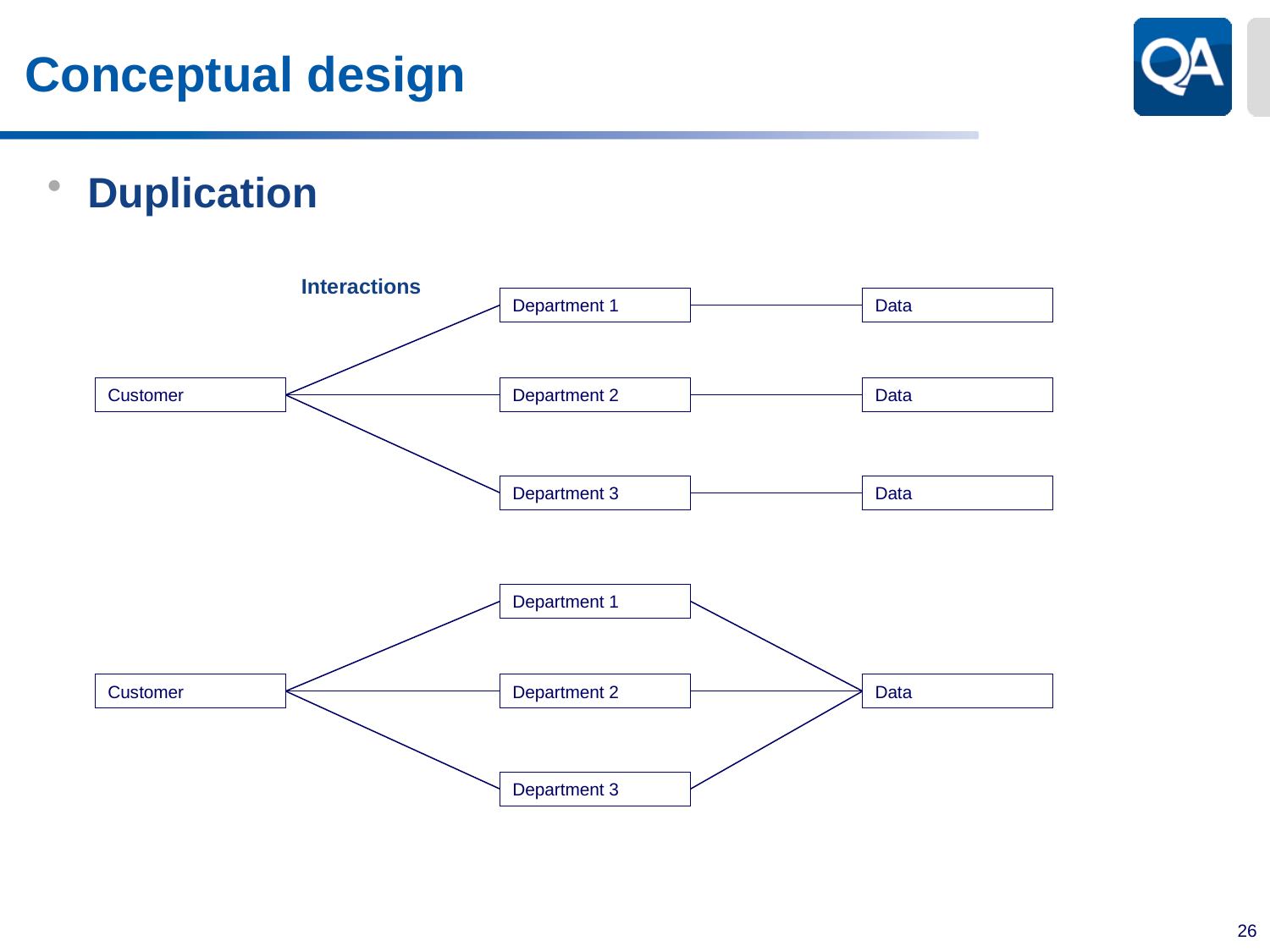

# Conceptual design
Duplication
     		Interactions
Data
Department 1
Data
Customer
Department 2
Data
Department 3
Department 1
Data
Customer
Department 2
Department 3